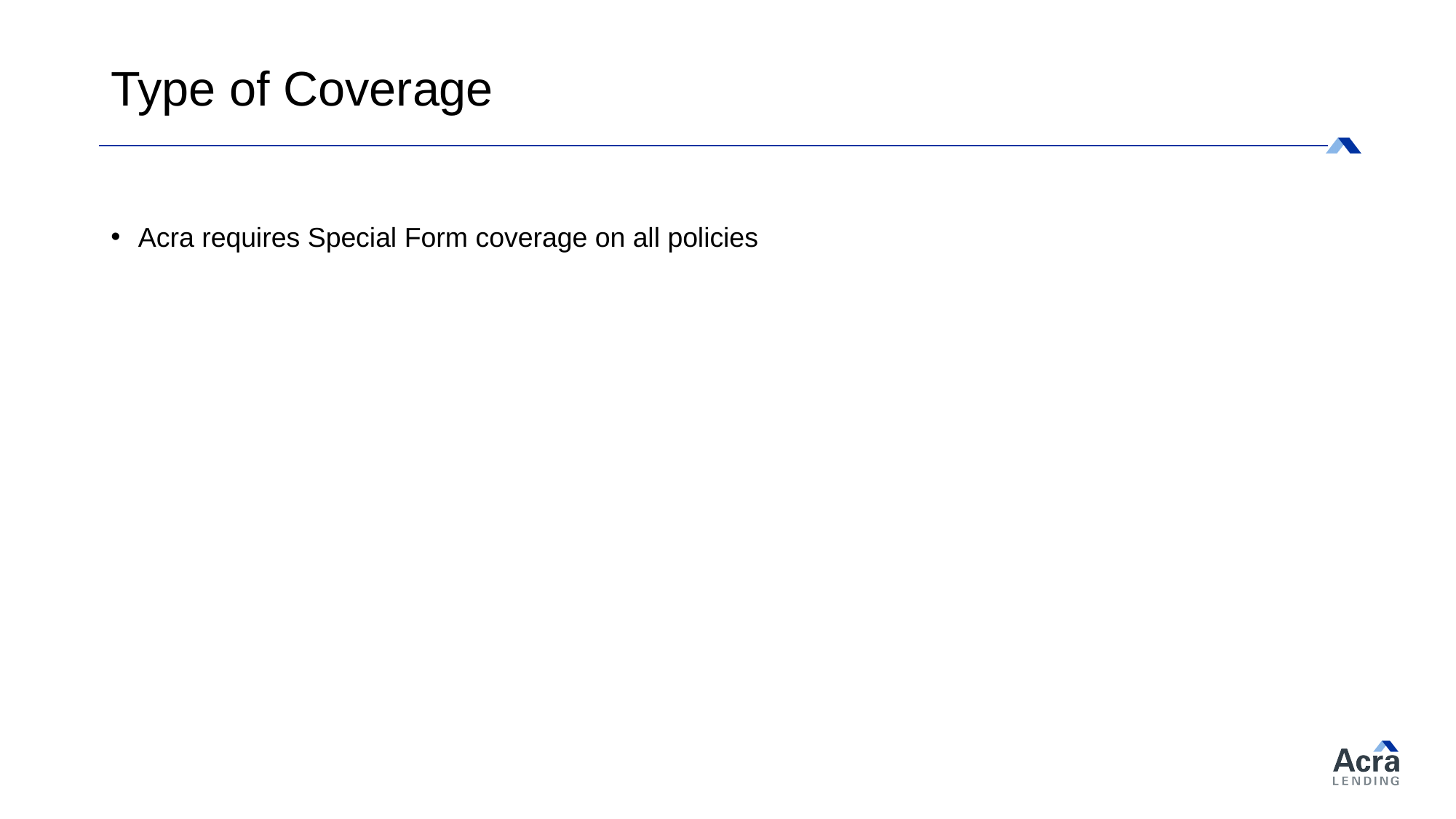

# Type of Coverage
Acra requires Special Form coverage on all policies